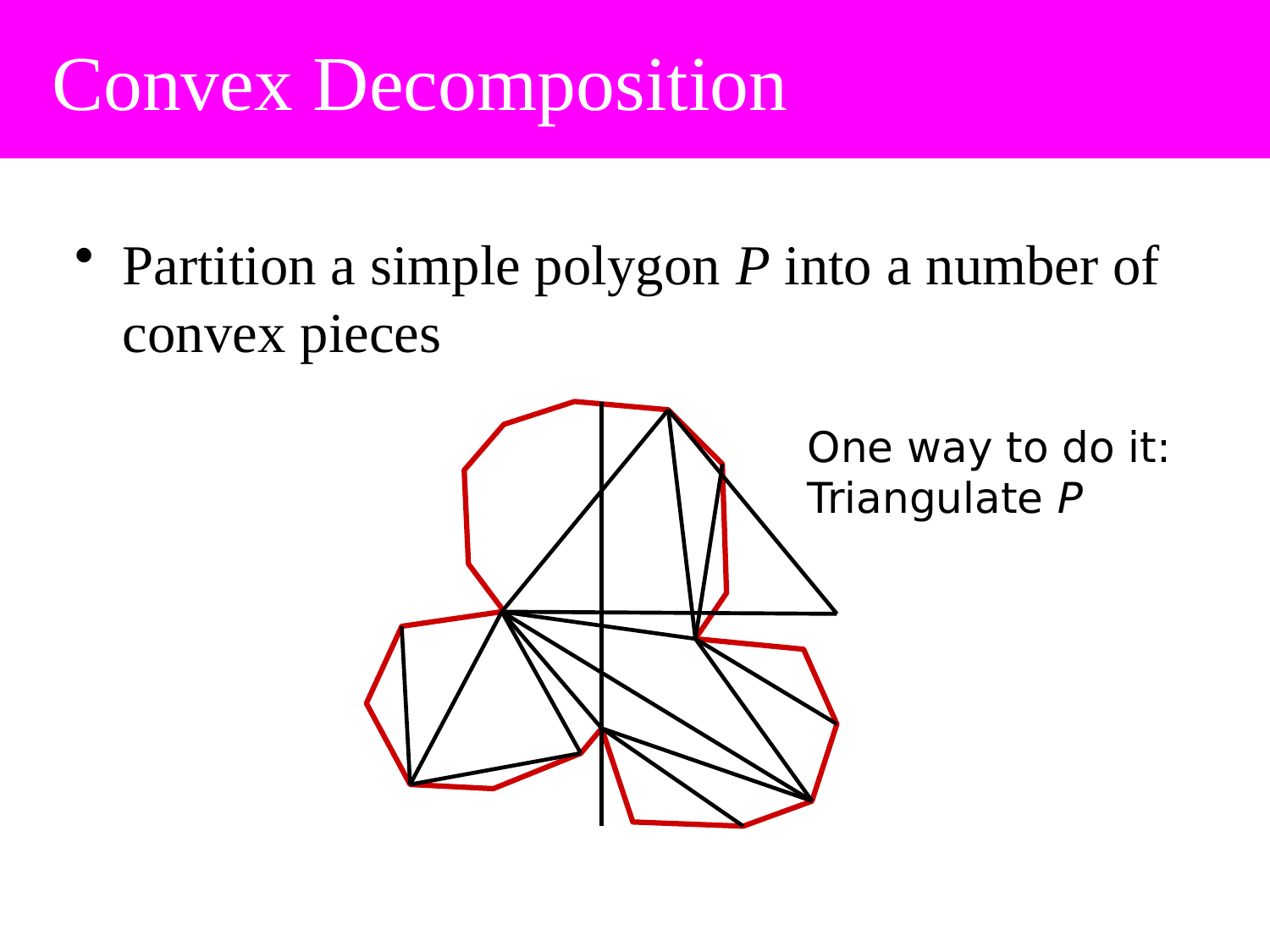

# Convex Decomposition
Partition a simple polygon P into a number of convex pieces

One way to do it: Triangulate P